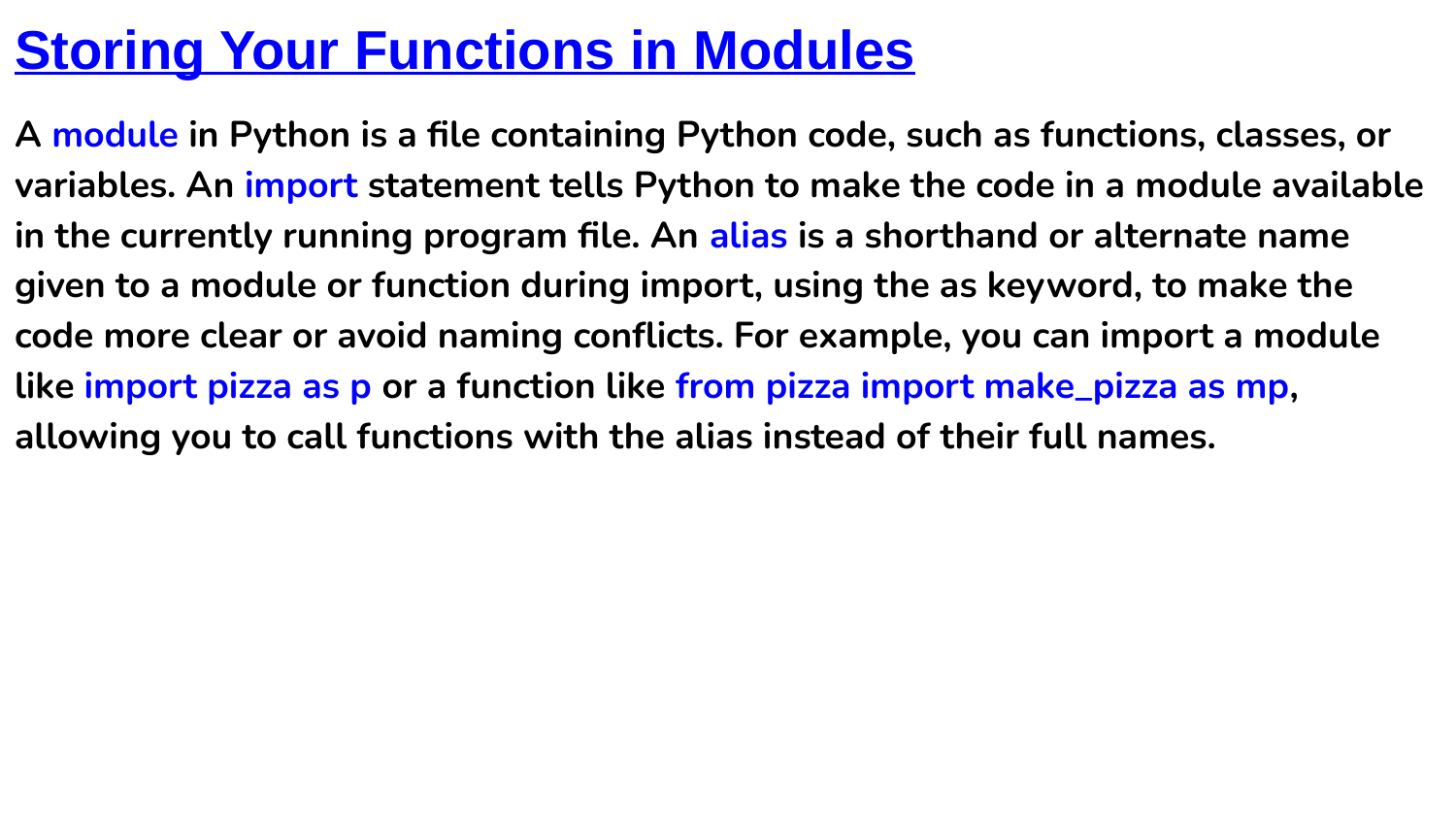

# Storing Your Functions in Modules
A module in Python is a file containing Python code, such as functions, classes, or variables. An import statement tells Python to make the code in a module available in the currently running program file. An alias is a shorthand or alternate name given to a module or function during import, using the as keyword, to make the code more clear or avoid naming conflicts. For example, you can import a module like import pizza as p or a function like from pizza import make_pizza as mp, allowing you to call functions with the alias instead of their full names.